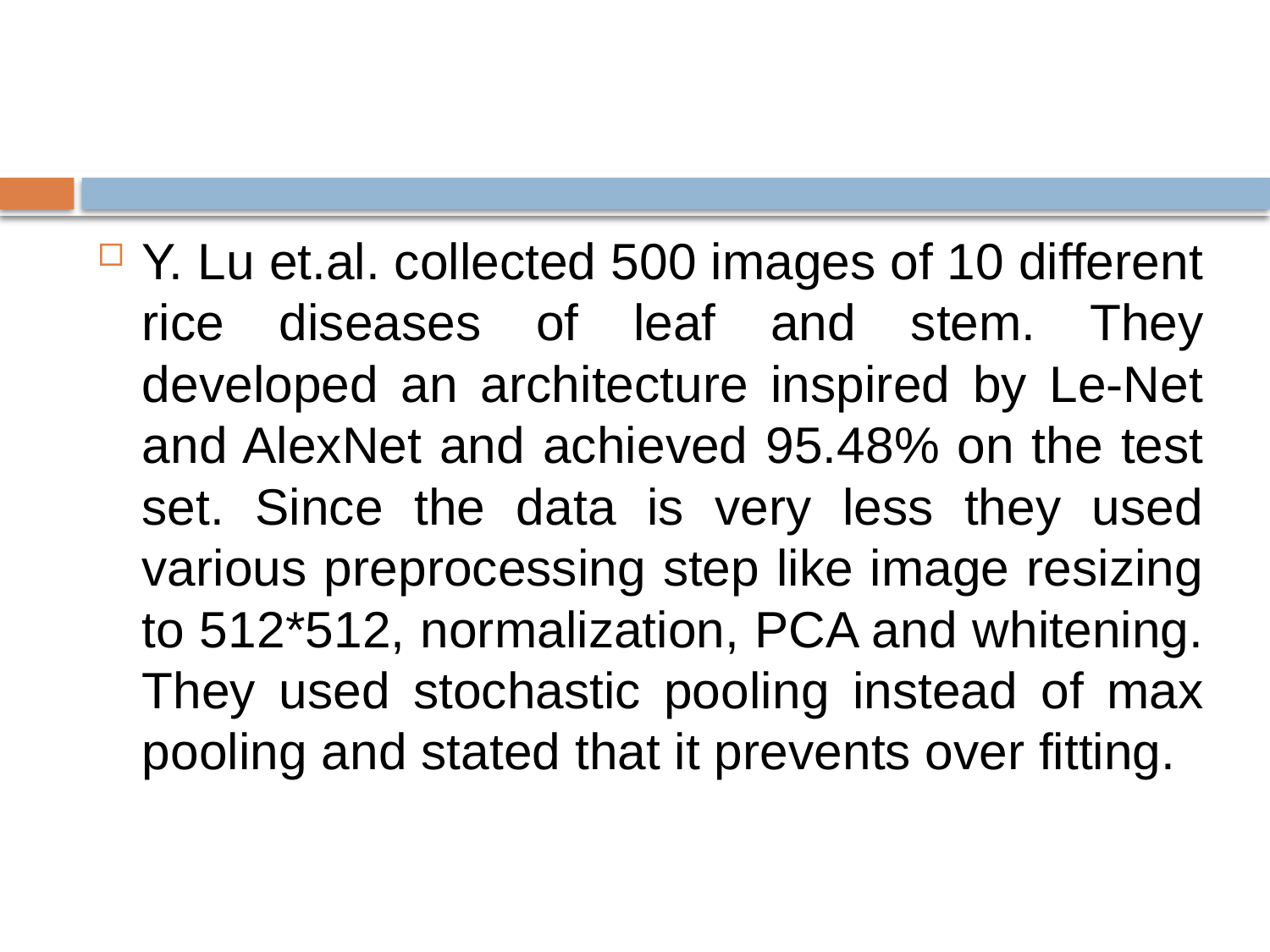

#
Y. Lu et.al. collected 500 images of 10 different rice diseases of leaf and stem. They developed an architecture inspired by Le-Net and AlexNet and achieved 95.48% on the test set. Since the data is very less they used various preprocessing step like image resizing to 512*512, normalization, PCA and whitening. They used stochastic pooling instead of max pooling and stated that it prevents over fitting.